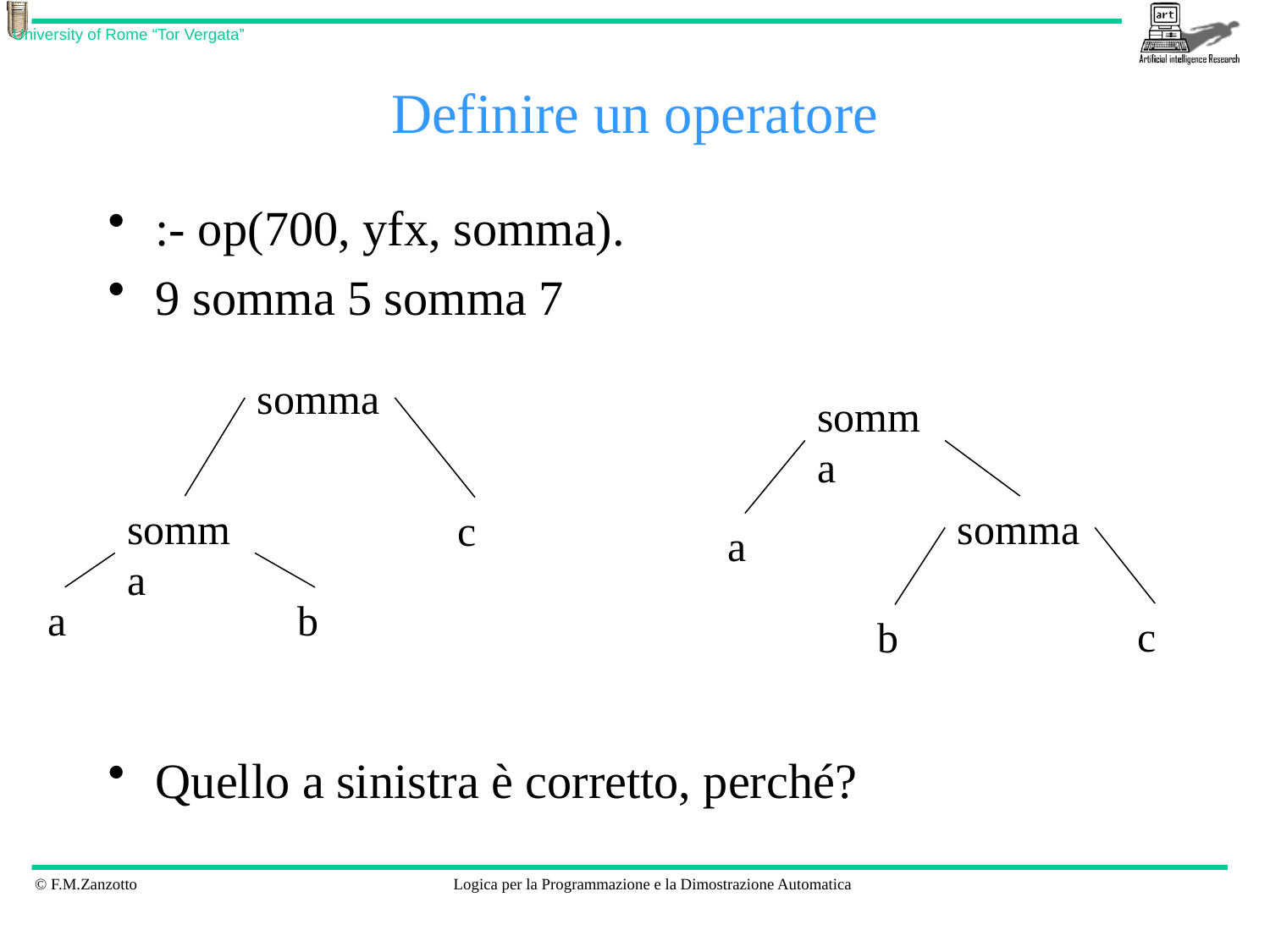

# Definire un operatore
:- op(700, yfx, somma).
9 somma 5 somma 7

Quello a sinistra è corretto, perché?
somma
somma
somma
somma
c
a
a
b
c
b